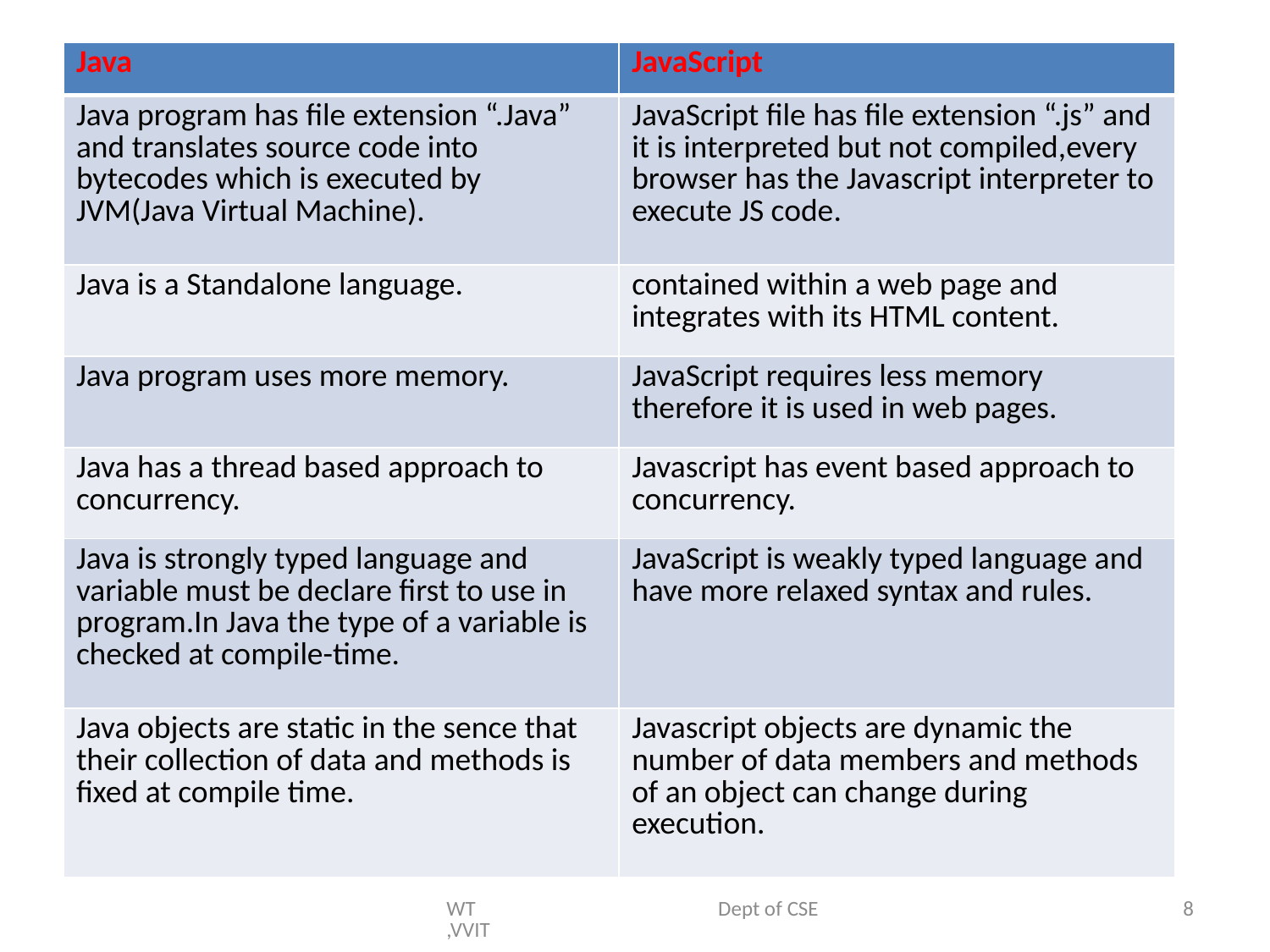

| Java | JavaScript |
| --- | --- |
| Java program has file extension “.Java” and translates source code into bytecodes which is executed by JVM(Java Virtual Machine). | JavaScript file has file extension “.js” and it is interpreted but not compiled,every browser has the Javascript interpreter to execute JS code. |
| Java is a Standalone language. | contained within a web page and integrates with its HTML content. |
| Java program uses more memory. | JavaScript requires less memory therefore it is used in web pages. |
| Java has a thread based approach to concurrency. | Javascript has event based approach to concurrency. |
| Java is strongly typed language and variable must be declare first to use in program.In Java the type of a variable is checked at compile-time. | JavaScript is weakly typed language and have more relaxed syntax and rules. |
| Java objects are static in the sence that their collection of data and methods is fixed at compile time. | Javascript objects are dynamic the number of data members and methods of an object can change during execution. |
WT                                                  Dept of CSE,VVIT
8